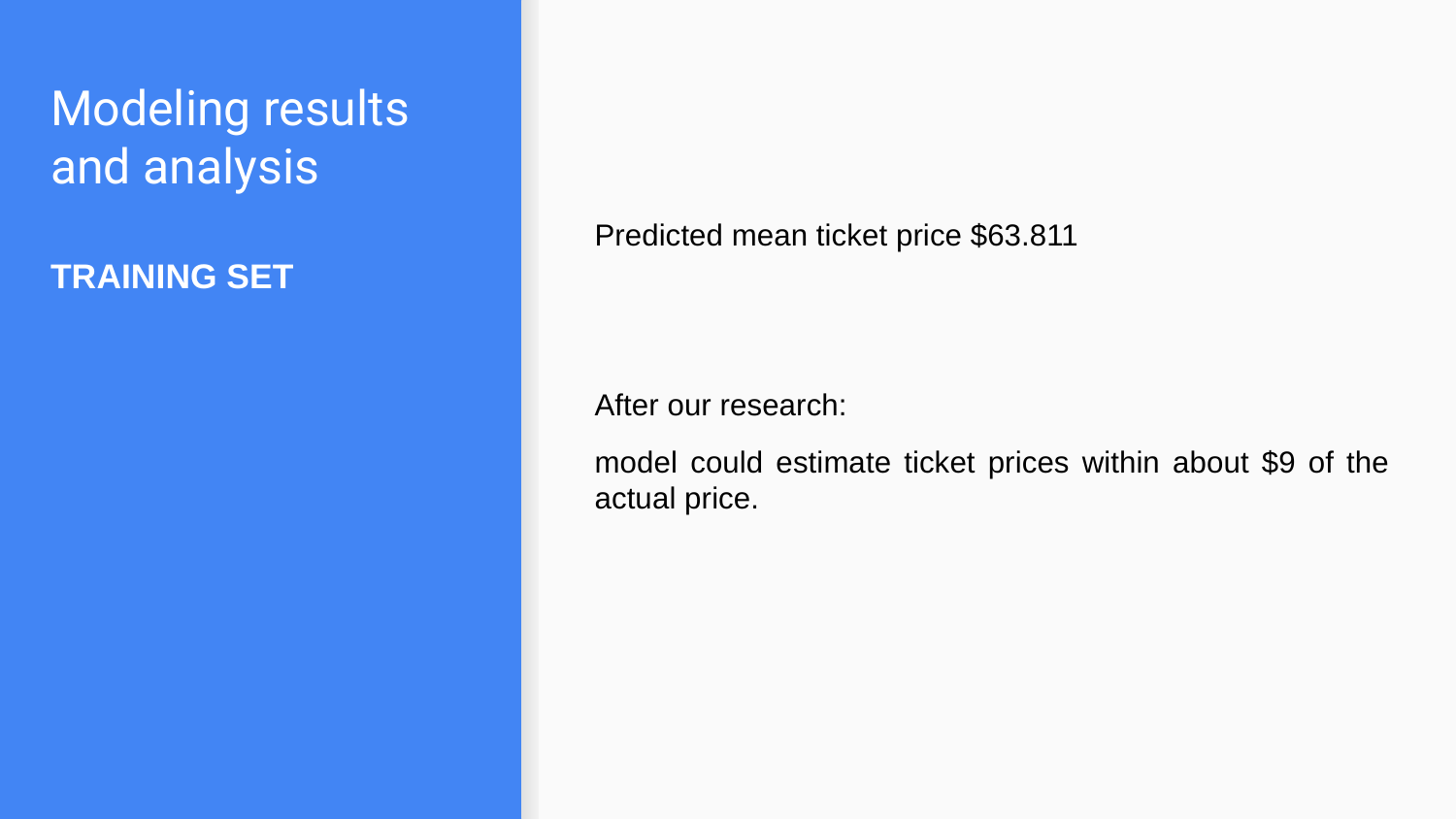

Predicted mean ticket price $63.811

After our research:
model could estimate ticket prices within about $9 of the actual price.
# Modeling results and analysis
TRAINING SET